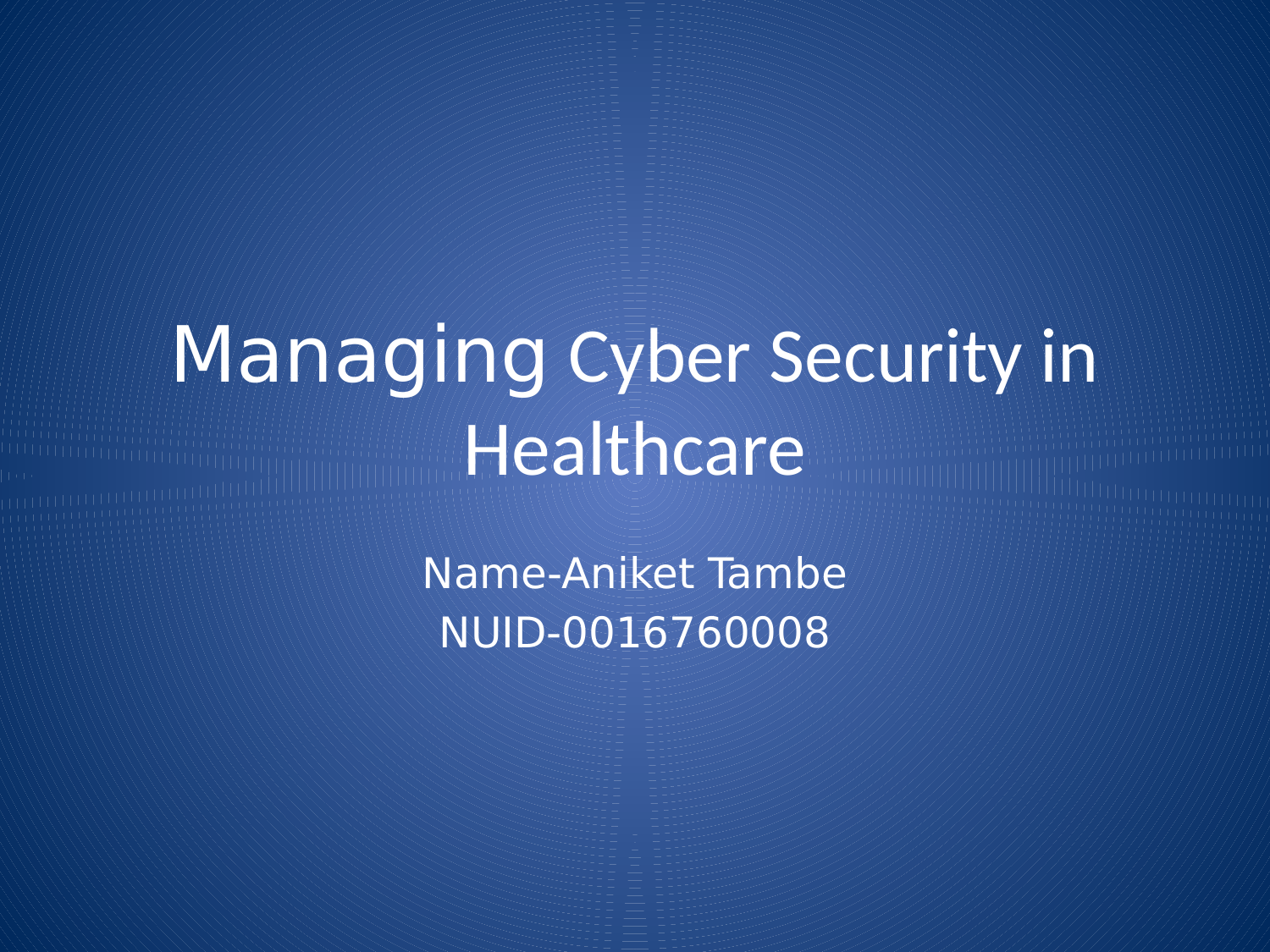

# Managing Cyber Security in Healthcare
Name-Aniket Tambe
NUID-0016760008